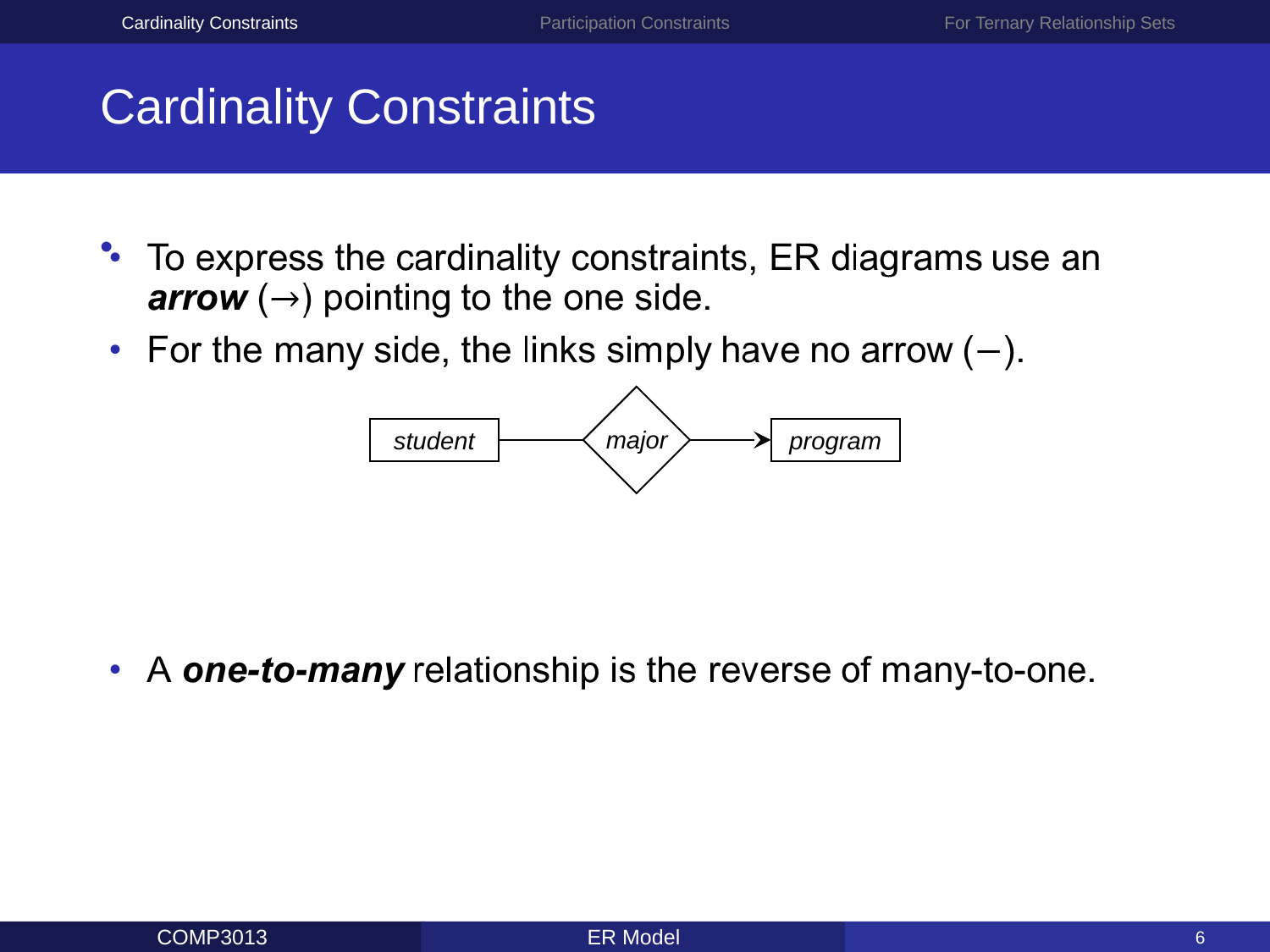

Cardinality Constraints
Participation Constraints
For Ternary Relationship Sets
# Cardinality Constraints

major
student
program